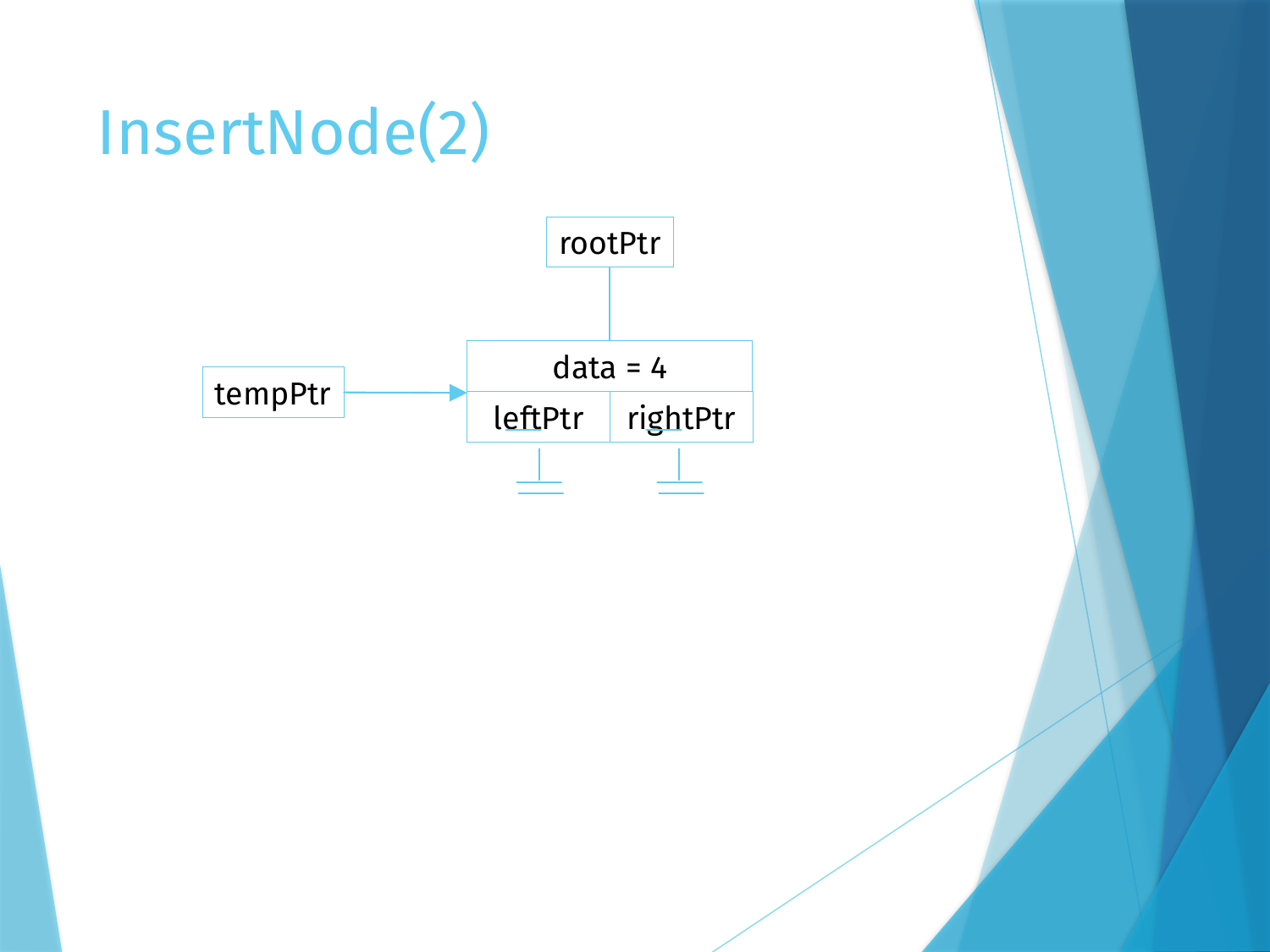

# InsertNode(2)
rootPtr
data = 4
leftPtr
rightPtr
tempPtr